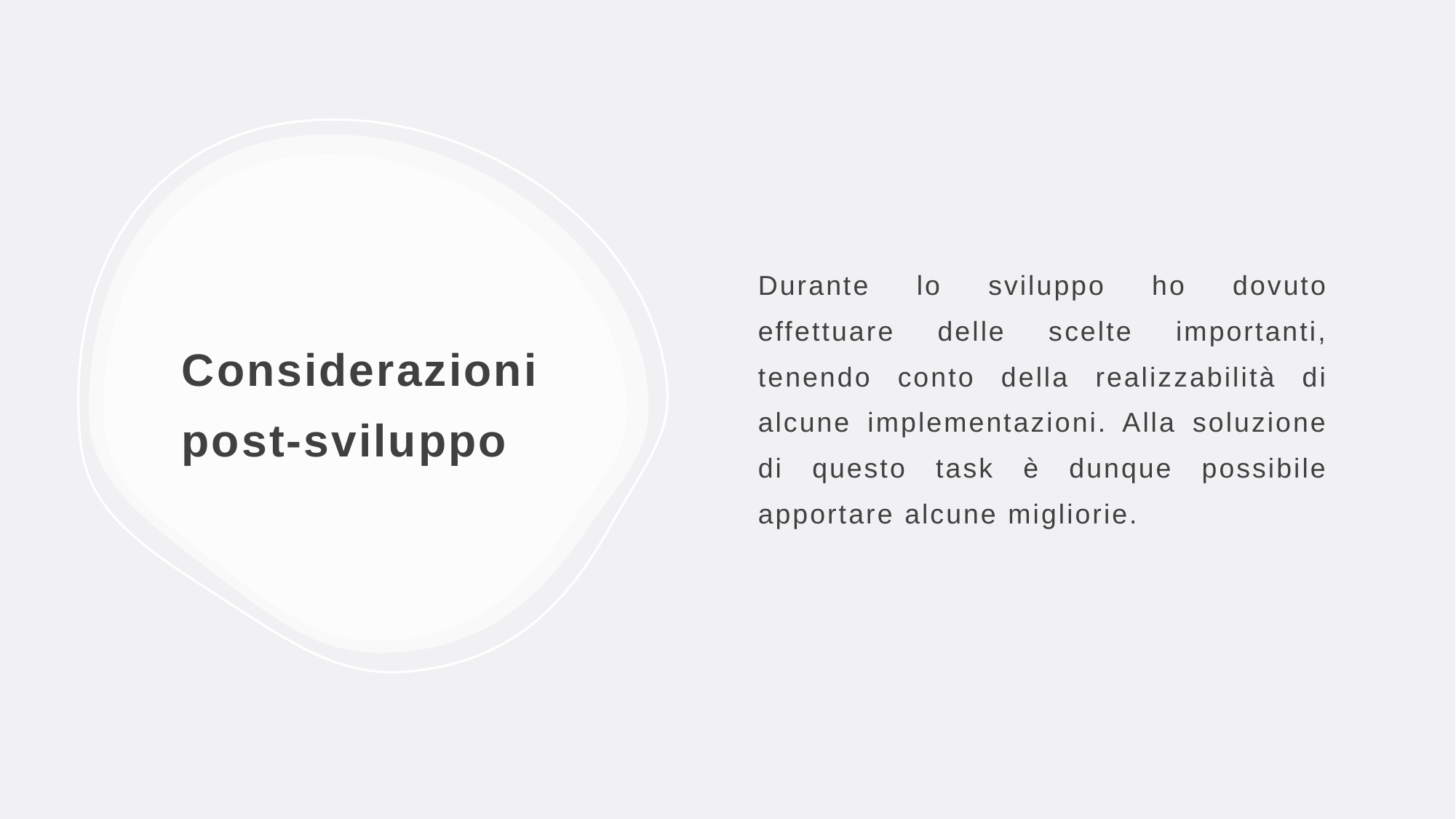

Durante lo sviluppo ho dovuto effettuare delle scelte importanti, tenendo conto della realizzabilità di alcune implementazioni. Alla soluzione di questo task è dunque possibile apportare alcune migliorie.
# Considerazioni post-sviluppo